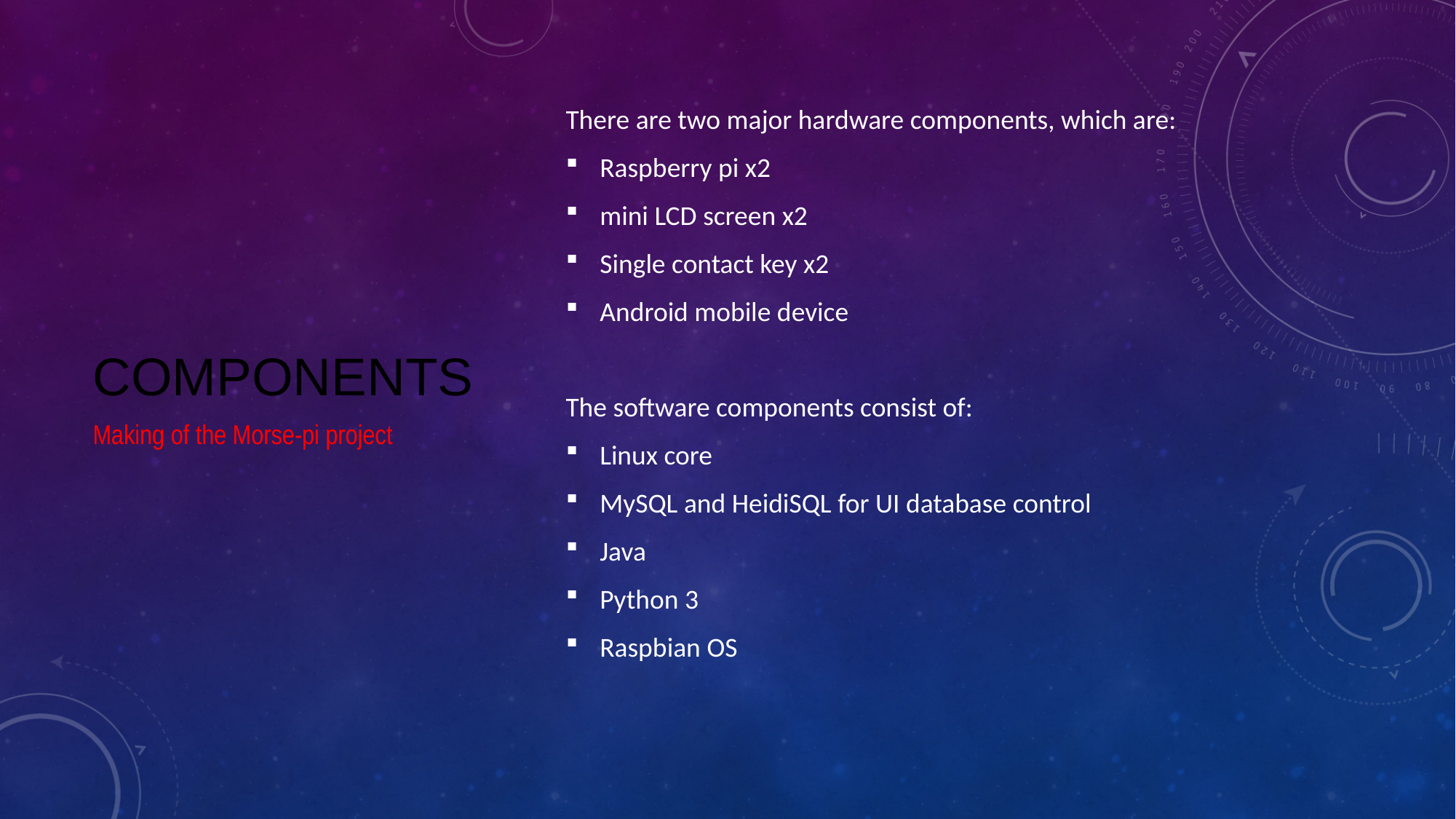

There are two major hardware components, which are:
Raspberry pi x2
mini LCD screen x2
Single contact key x2
Android mobile device

The software components consist of:
Linux core
MySQL and HeidiSQL for UI database control
Java
Python 3
Raspbian OS
# COMPONENTS
Making of the Morse-pi project